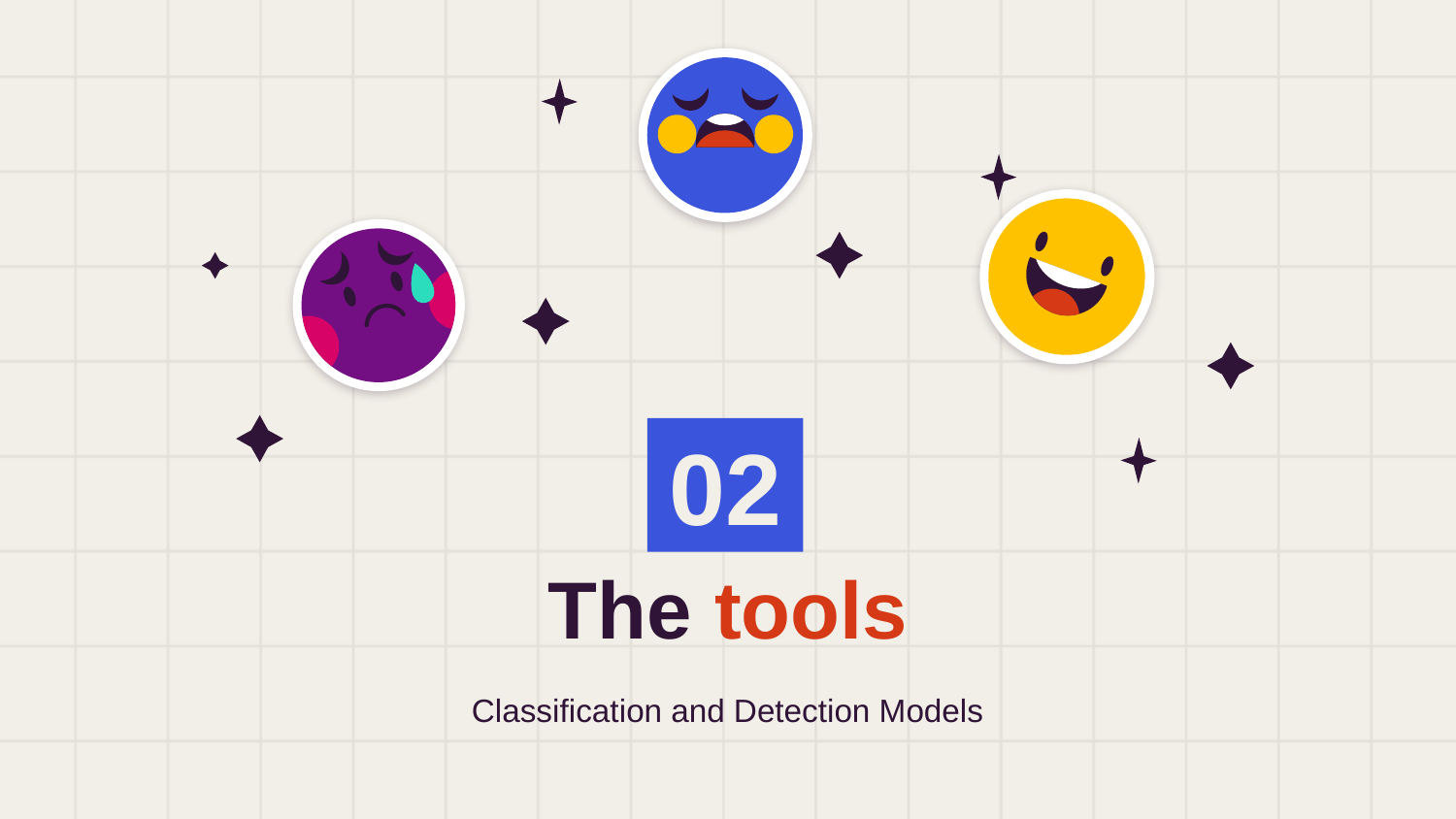

02

# The tools
Classification and Detection Models